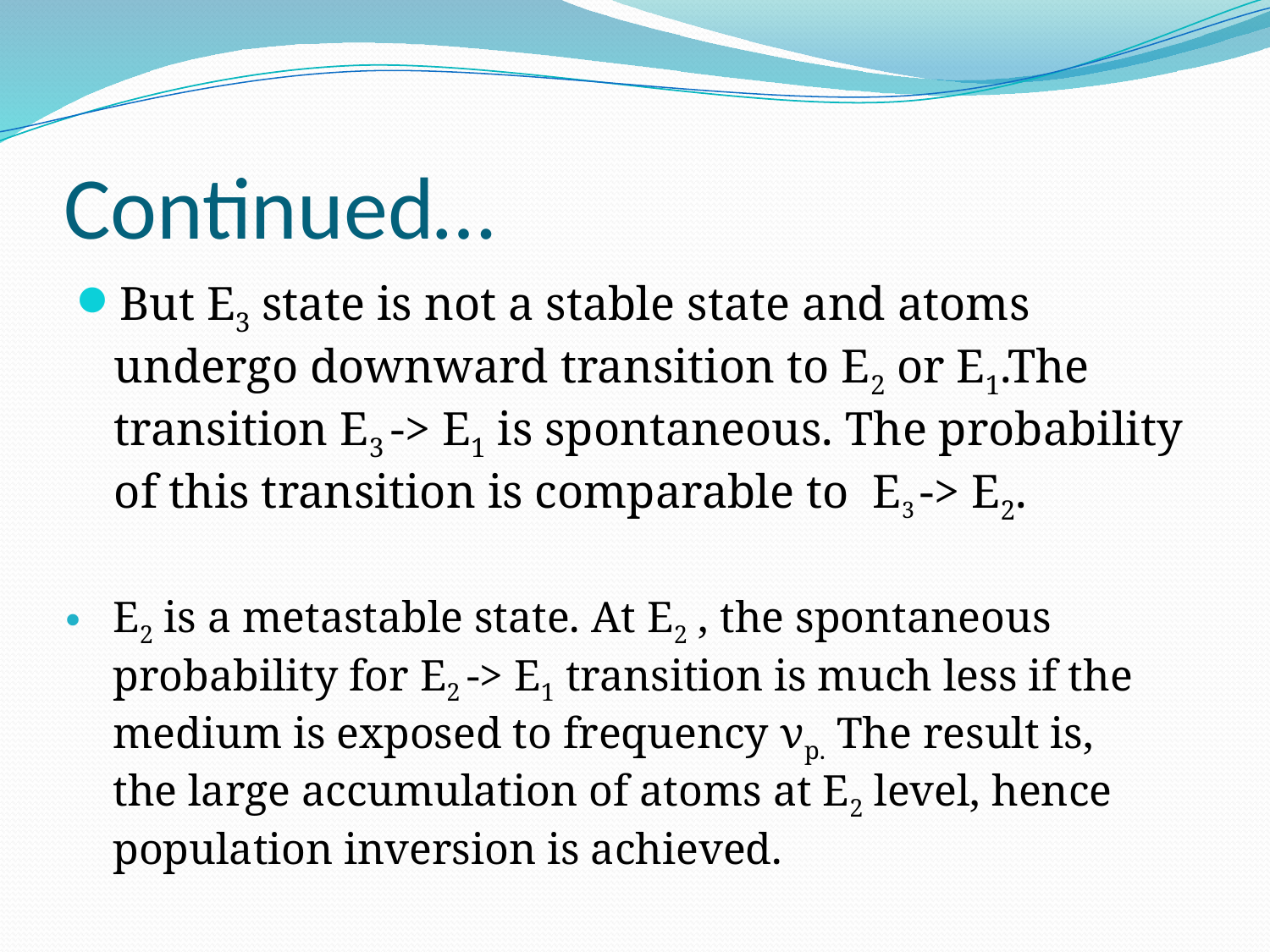

# Continued…
But E3 state is not a stable state and atoms undergo downward transition to E2 or E1.The transition E3 -> E1 is spontaneous. The probability of this transition is comparable to  E3 -> E2.

E2 is a metastable state. At E2 , the spontaneous probability for E2 -> E1 transition is much less if the medium is exposed to frequency νp. The result is, the large accumulation of atoms at E2 level, hence population inversion is achieved.